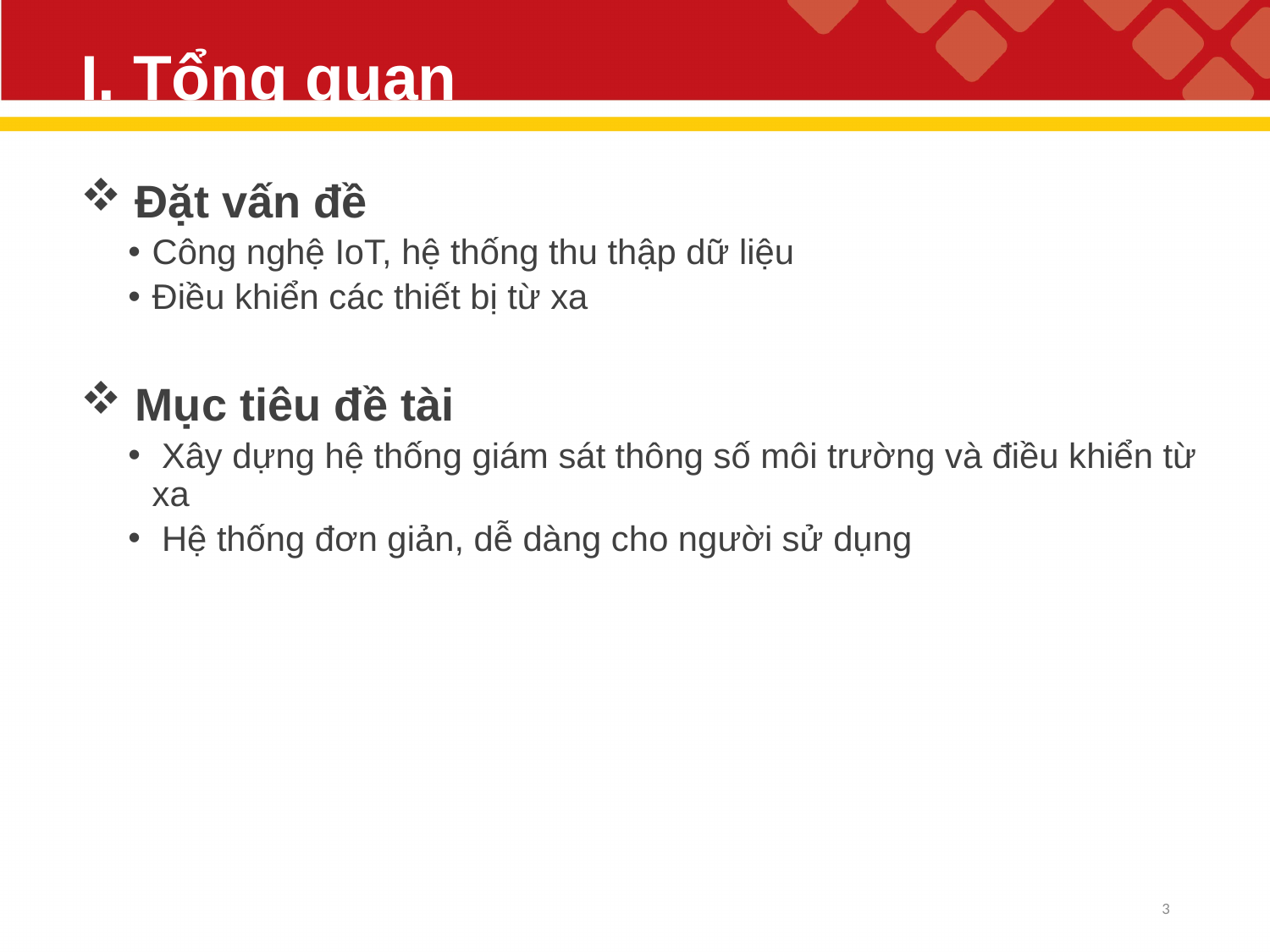

# I. Tổng quan
 Đặt vấn đề
Công nghệ IoT, hệ thống thu thập dữ liệu
Điều khiển các thiết bị từ xa

 Mục tiêu đề tài
 Xây dựng hệ thống giám sát thông số môi trường và điều khiển từ xa
 Hệ thống đơn giản, dễ dàng cho người sử dụng

3